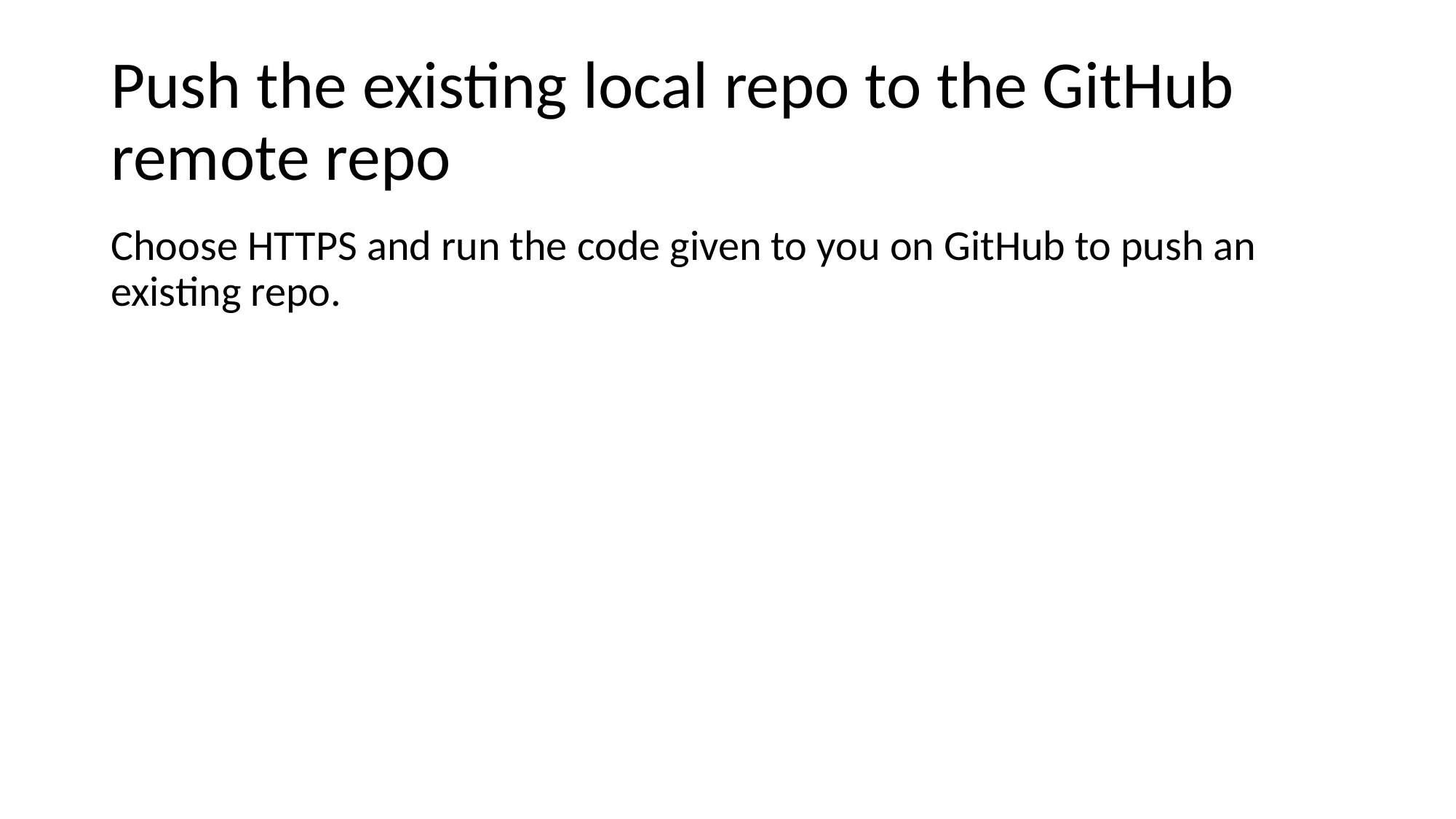

# Push the existing local repo to the GitHub remote repo
Choose HTTPS and run the code given to you on GitHub to push an existing repo.